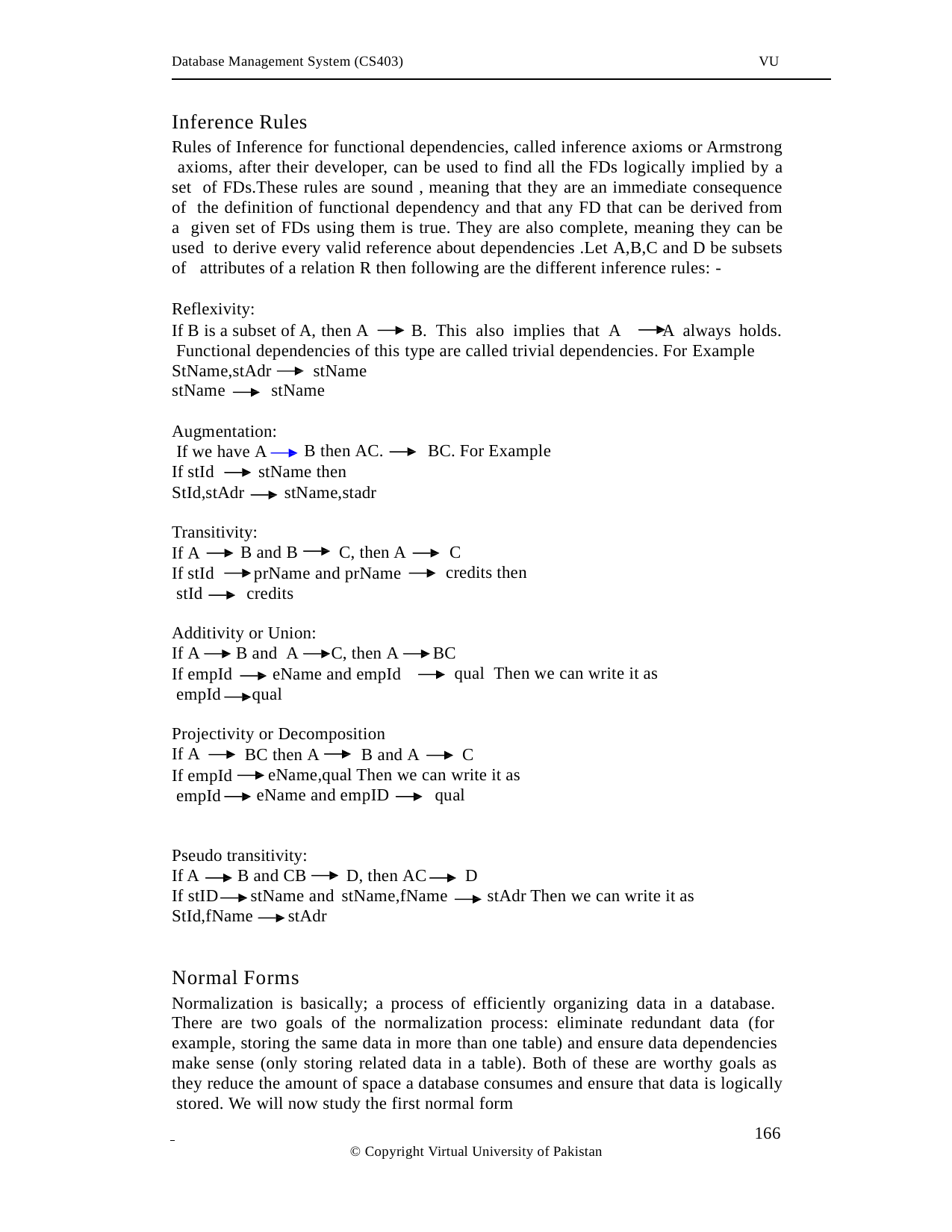

Database Management System (CS403)
VU

Inference Rules
Rules of Inference for functional dependencies, called inference axioms or Armstrong  axioms, after their developer, can be used to find all the FDs logically implied by a set  of FDs.These rules are sound , meaning that they are an immediate consequence of  the definition of functional dependency and that any FD that can be derived from a  given set of FDs using them is true. They are also complete, meaning they can be used  to derive every valid reference about dependencies .Let A,B,C and D be subsets of  attributes of a relation R then following are the different inference rules: -

Reflexivity:
If B is a subset of A, then A	B.  This  also  implies that A	A always holds.  Functional dependencies of this type are called trivial dependencies. For Example  StName,stAdr	stName
stName	stName

Augmentation:  If we have A
B then AC.
BC. For Example

If stId  StId,stAdr
stName then  stName,stadr

Transitivity:
B and B	C, then A
C
credits then
If A  If stId  stId

prName and prName  credits

Additivity or Union:
If A
If empId  empId
B and A	C, then A
BC
qual  Then we can write it as

eName and empId  qual

Projectivity or Decomposition
If A
If empId  empId
BC then A	B and A
C

eName,qual Then we can write it as

eName and empID	qual

Pseudo transitivity:
If A	B and CB	D, then AC
D

If stID	stName and stName,fName
stAdr Then we can write it as

StId,fName       stAdr

Normal Forms
Normalization is basically; a process of efficiently organizing data in a database.  There are two goals of the normalization process: eliminate redundant data (for  example, storing the same data in more than one table) and ensure data dependencies  make sense (only storing related data in a table). Both of these are worthy goals as  they reduce the amount of space a database consumes and ensure that data is logically  stored. We will now study the first normal form

 	166
© Copyright Virtual University of Pakistan